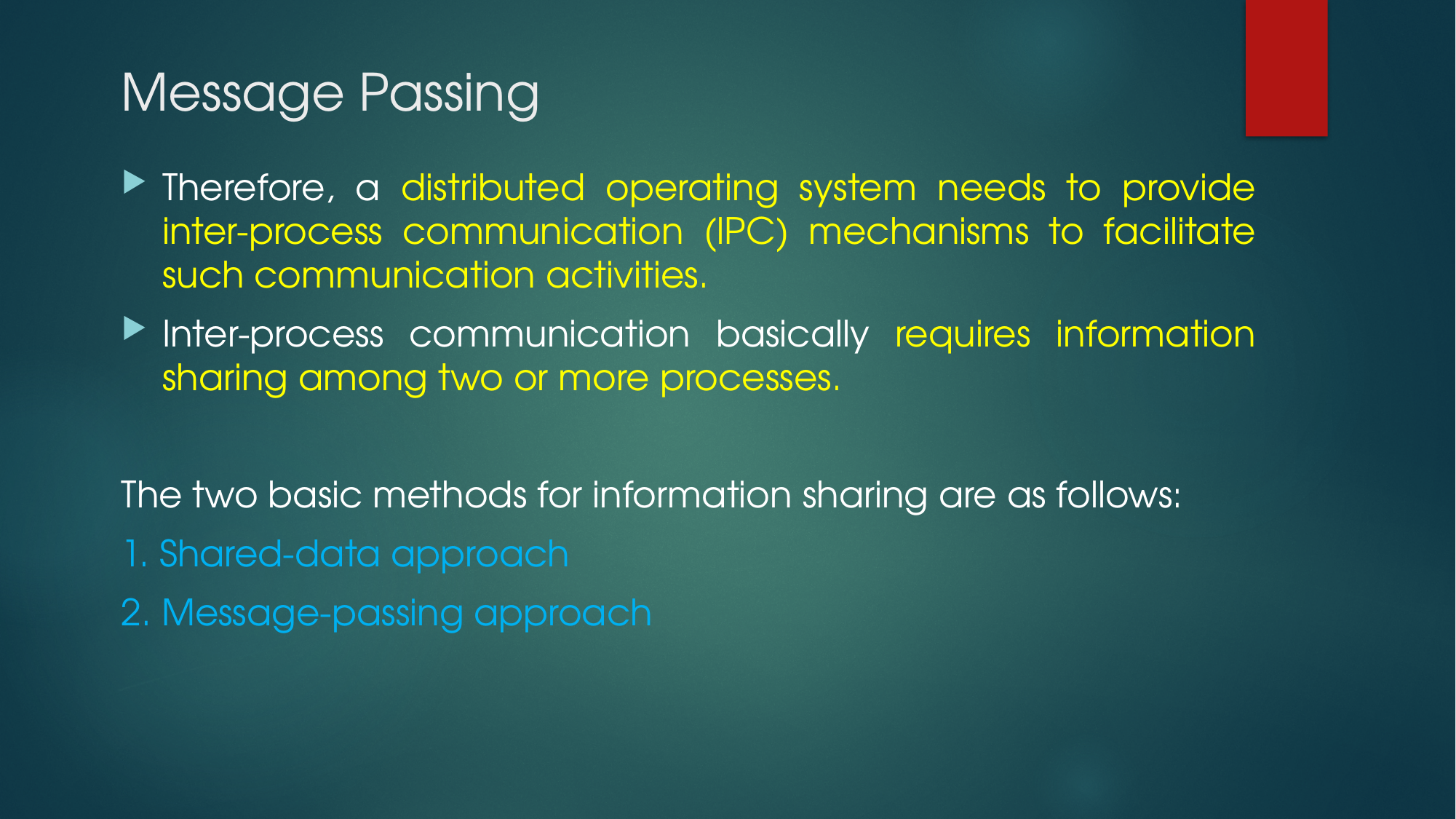

# Message Passing
Therefore, a distributed operating system needs to provide inter-process communication (lPC) mechanisms to facilitate such communication activities.
Inter-process communication basically requires information sharing among two or more processes.

The two basic methods for information sharing are as follows:
1. Shared-data approach
2. Message-passing approach